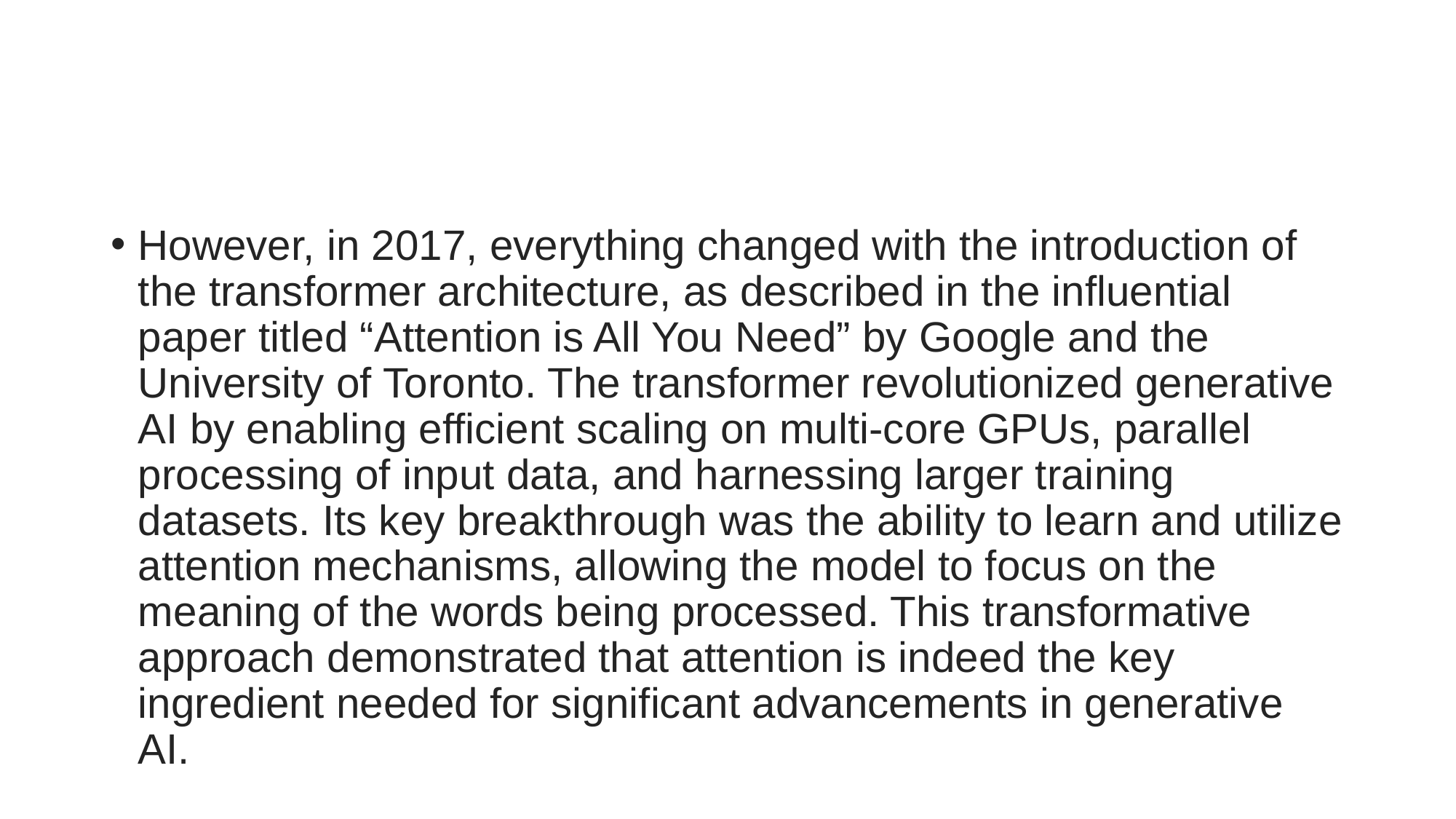

However, in 2017, everything changed with the introduction of the transformer architecture, as described in the influential paper titled “Attention is All You Need” by Google and the University of Toronto. The transformer revolutionized generative AI by enabling efficient scaling on multi-core GPUs, parallel processing of input data, and harnessing larger training datasets. Its key breakthrough was the ability to learn and utilize attention mechanisms, allowing the model to focus on the meaning of the words being processed. This transformative approach demonstrated that attention is indeed the key ingredient needed for significant advancements in generative AI.